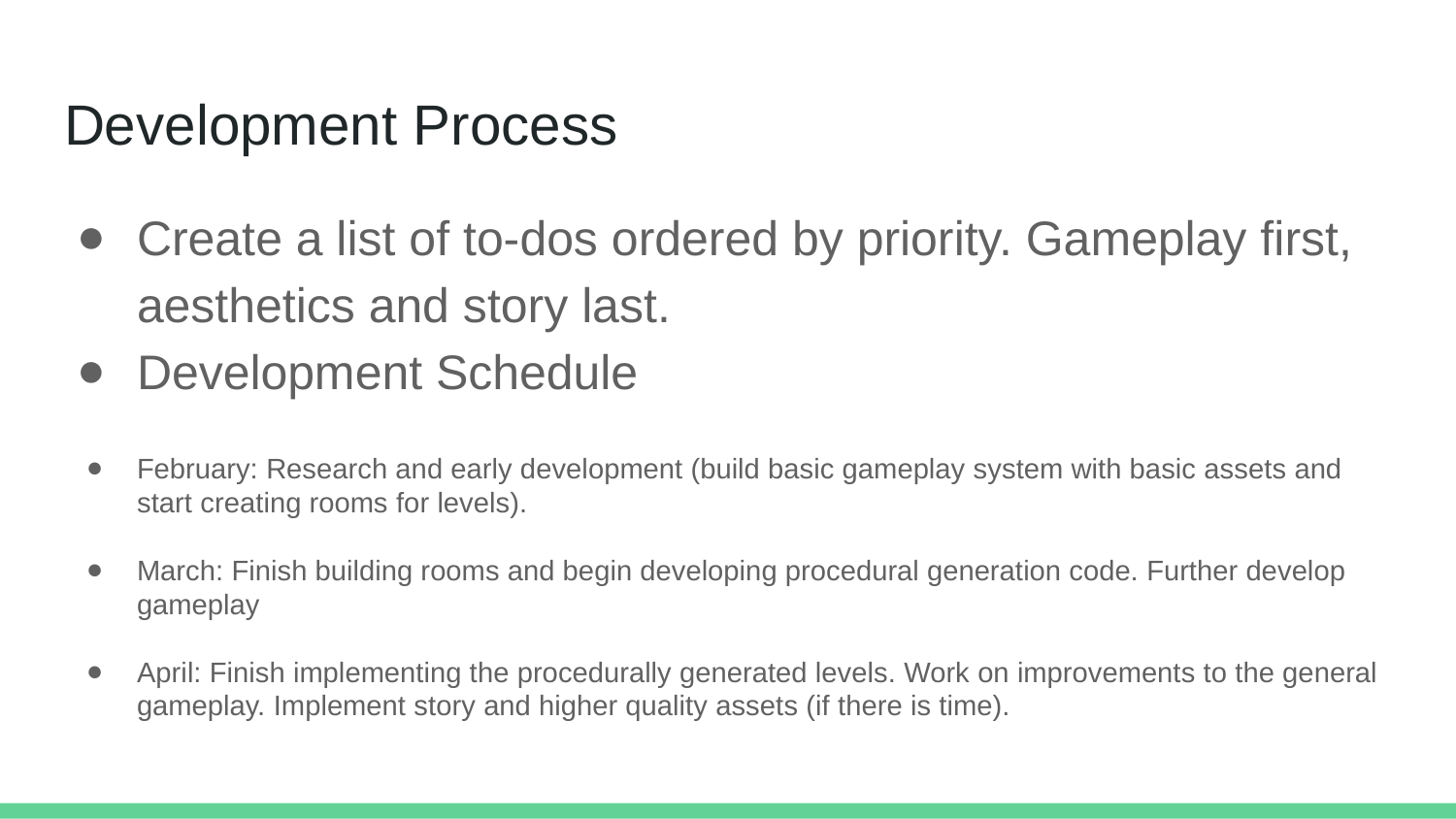

# Development Process
Create a list of to-dos ordered by priority. Gameplay first, aesthetics and story last.
Development Schedule
February: Research and early development (build basic gameplay system with basic assets and start creating rooms for levels).

March: Finish building rooms and begin developing procedural generation code. Further develop gameplay

April: Finish implementing the procedurally generated levels. Work on improvements to the general gameplay. Implement story and higher quality assets (if there is time).